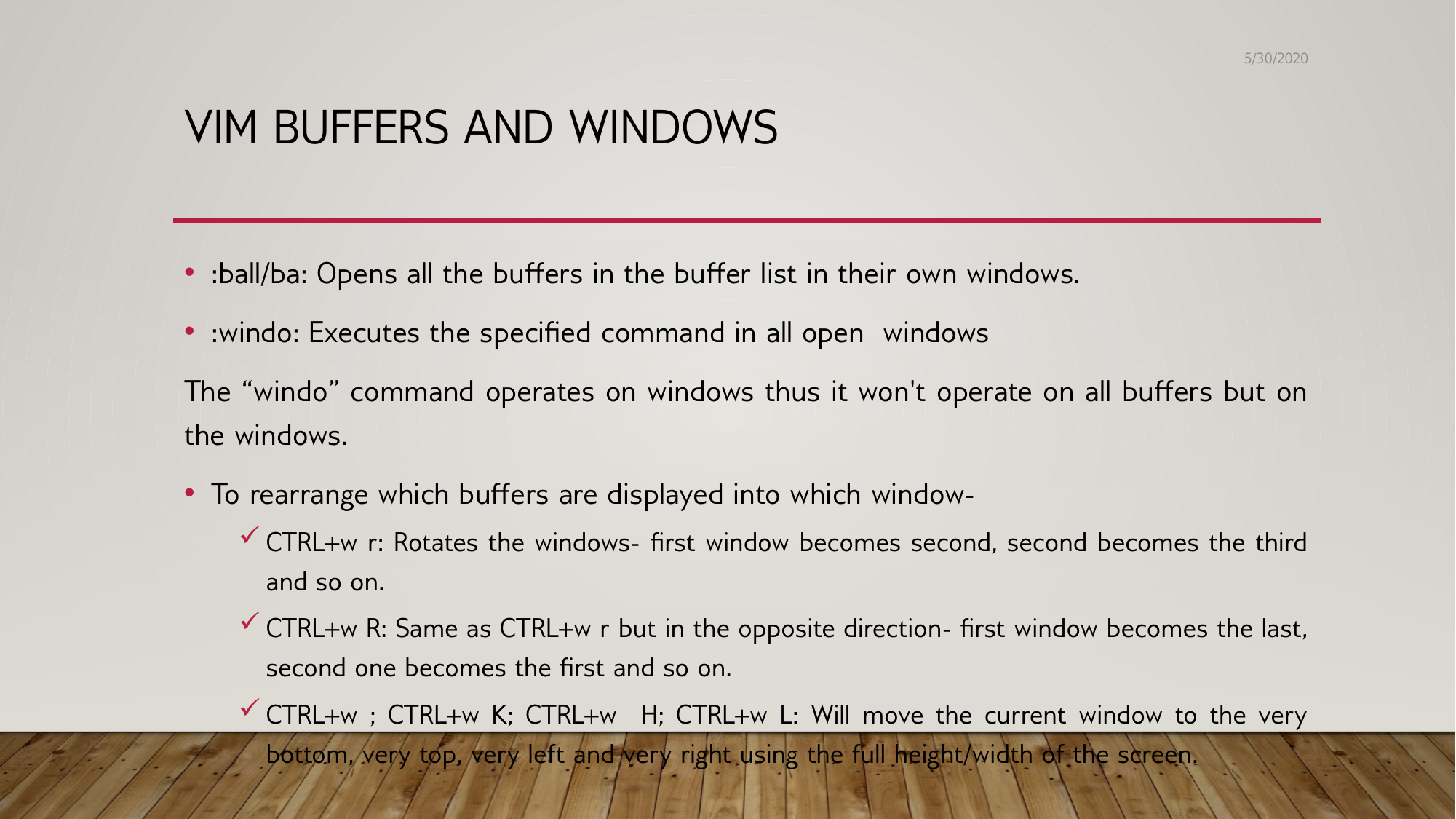

5/30/2020
# Vim buffers and windows
:ball/ba: Opens all the buffers in the buffer list in their own windows.
:windo: Executes the specified command in all open  windows
The “windo” command operates on windows thus it won't operate on all buffers but on the windows.
To rearrange which buffers are displayed into which window-
CTRL+w r: Rotates the windows- first window becomes second, second becomes the third and so on.
CTRL+w R: Same as CTRL+w r but in the opposite direction- first window becomes the last, second one becomes the first and so on.
CTRL+w ; CTRL+w K; CTRL+w  H; CTRL+w L: Will move the current window to the very bottom, very top, very left and very right using the full height/width of the screen.